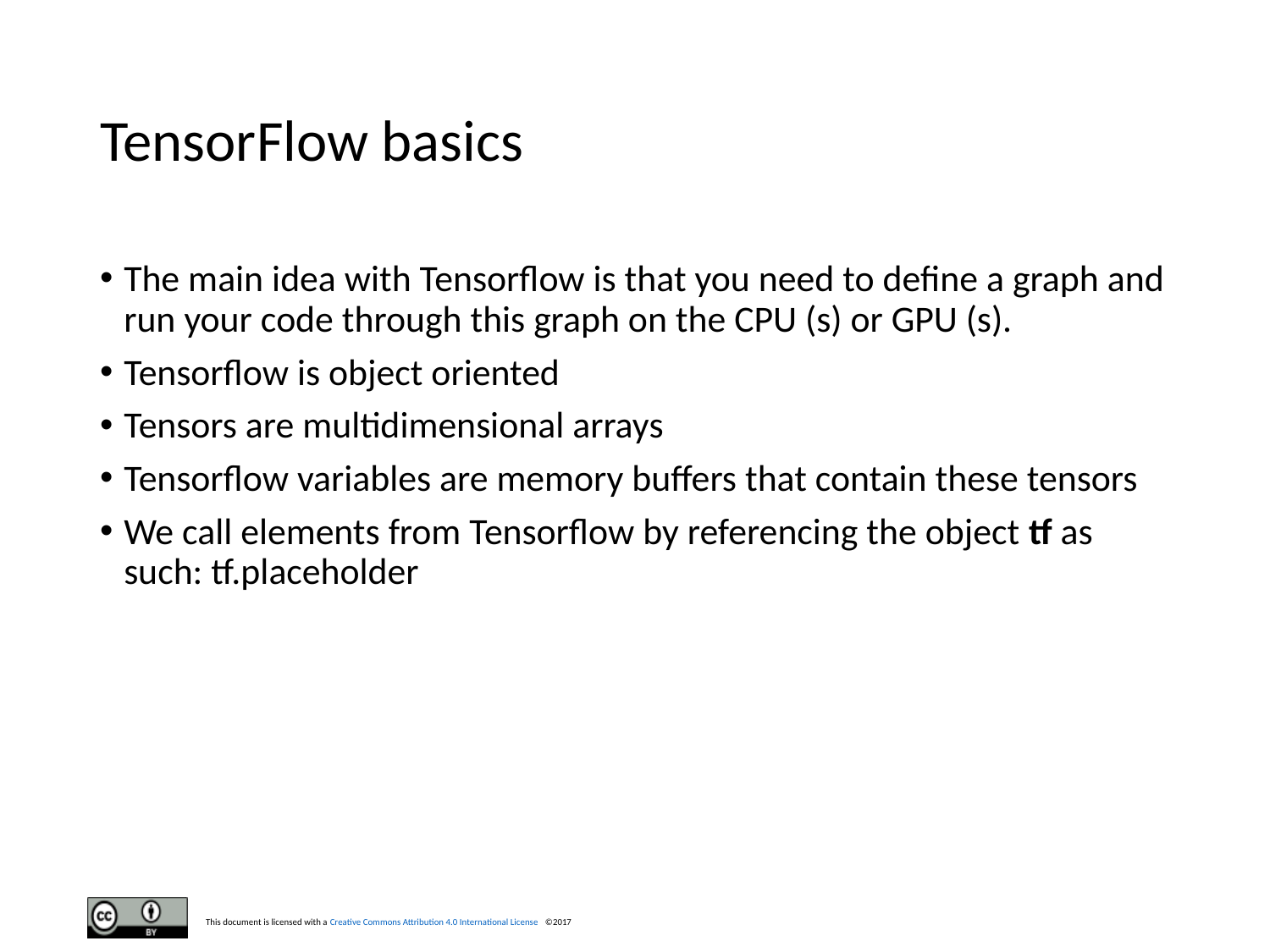

# TensorFlow basics
The main idea with Tensorflow is that you need to define a graph and run your code through this graph on the CPU (s) or GPU (s).
Tensorflow is object oriented
Tensors are multidimensional arrays
Tensorflow variables are memory buffers that contain these tensors
We call elements from Tensorflow by referencing the object tf as such: tf.placeholder